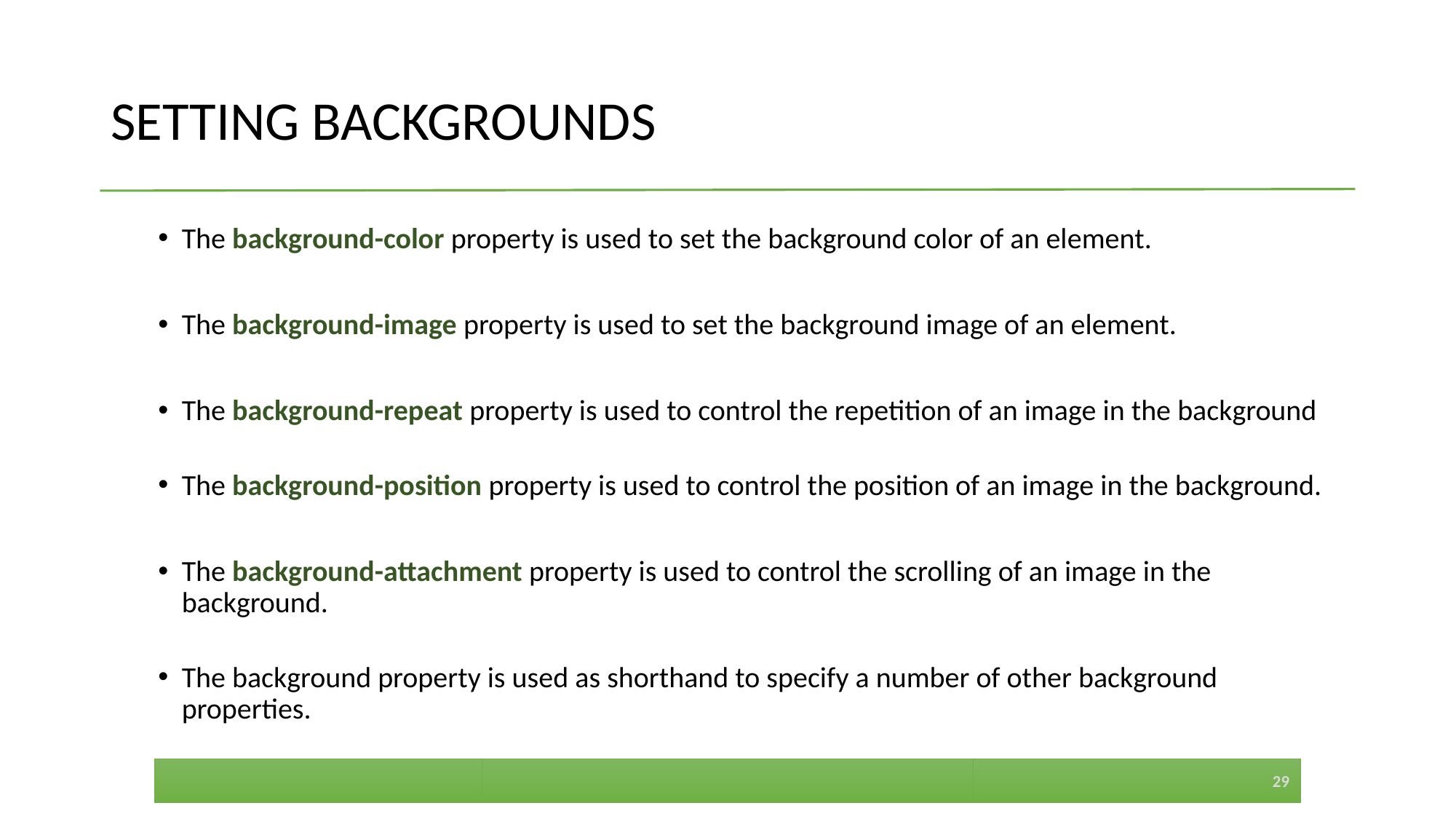

# SETTING BACKGROUNDS
The background-color property is used to set the background color of an element.

The background-image property is used to set the background image of an element.

The background-repeat property is used to control the repetition of an image in the background

The background-position property is used to control the position of an image in the background.

The background-attachment property is used to control the scrolling of an image in the background.

The background property is used as shorthand to specify a number of other background properties.

29